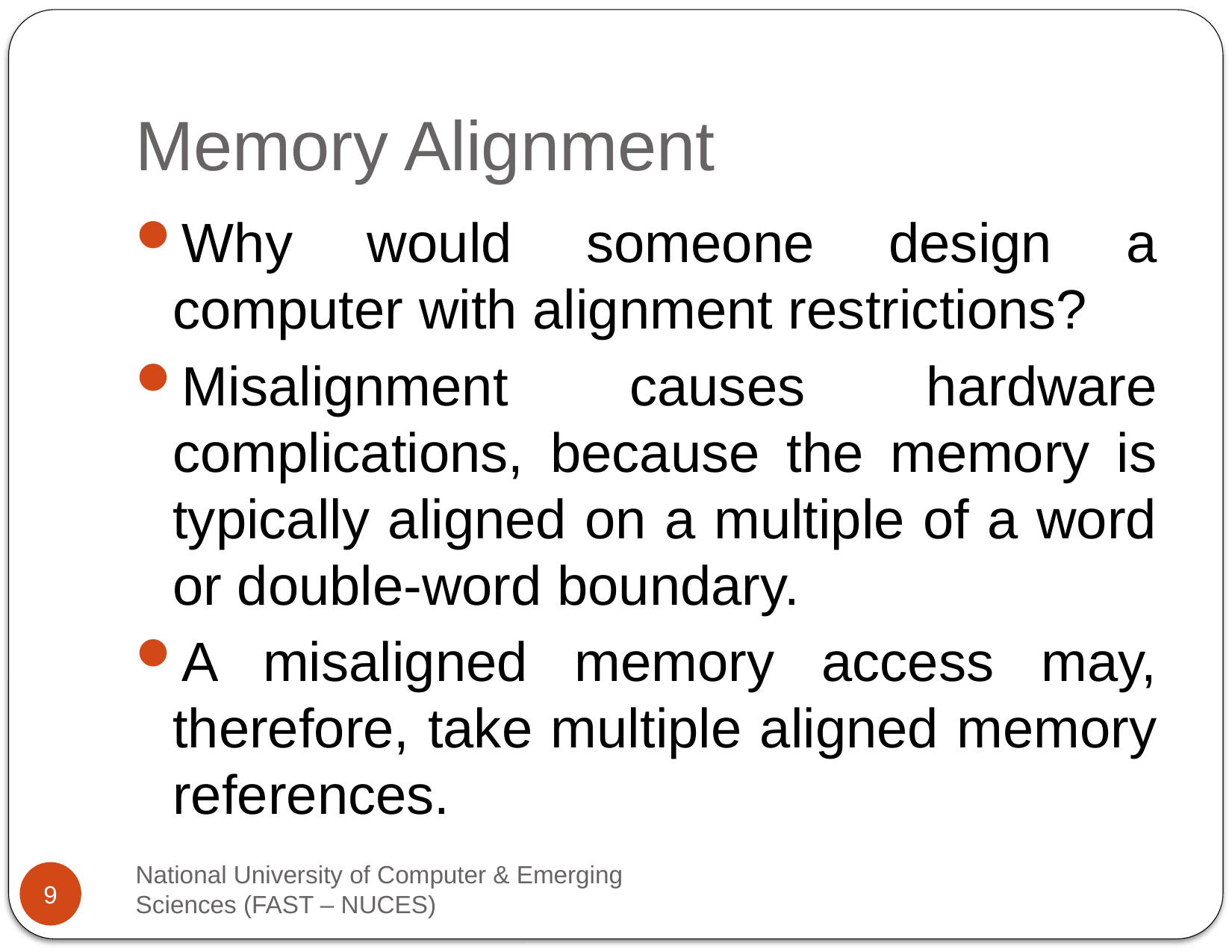

# Memory Alignment
Why would someone design a computer with alignment restrictions?
Misalignment causes hardware complications, because the memory is typically aligned on a multiple of a word or double-word boundary.
A misaligned memory access may, therefore, take multiple aligned memory references.
National University of Computer & Emerging Sciences (FAST – NUCES)
9